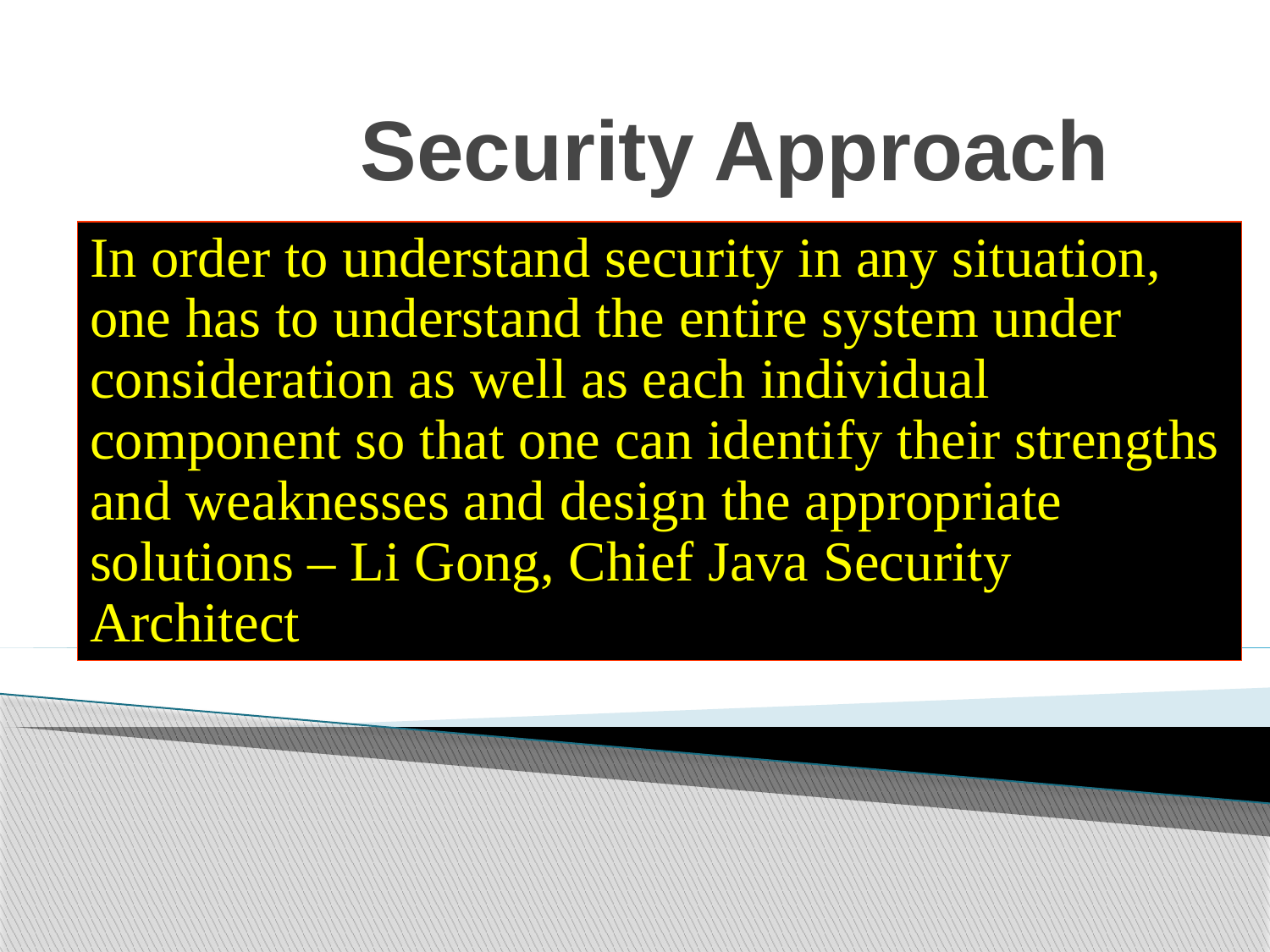

# Security Approach
In order to understand security in any situation, one has to understand the entire system under consideration as well as each individual component so that one can identify their strengths and weaknesses and design the appropriate solutions – Li Gong, Chief Java Security Architect